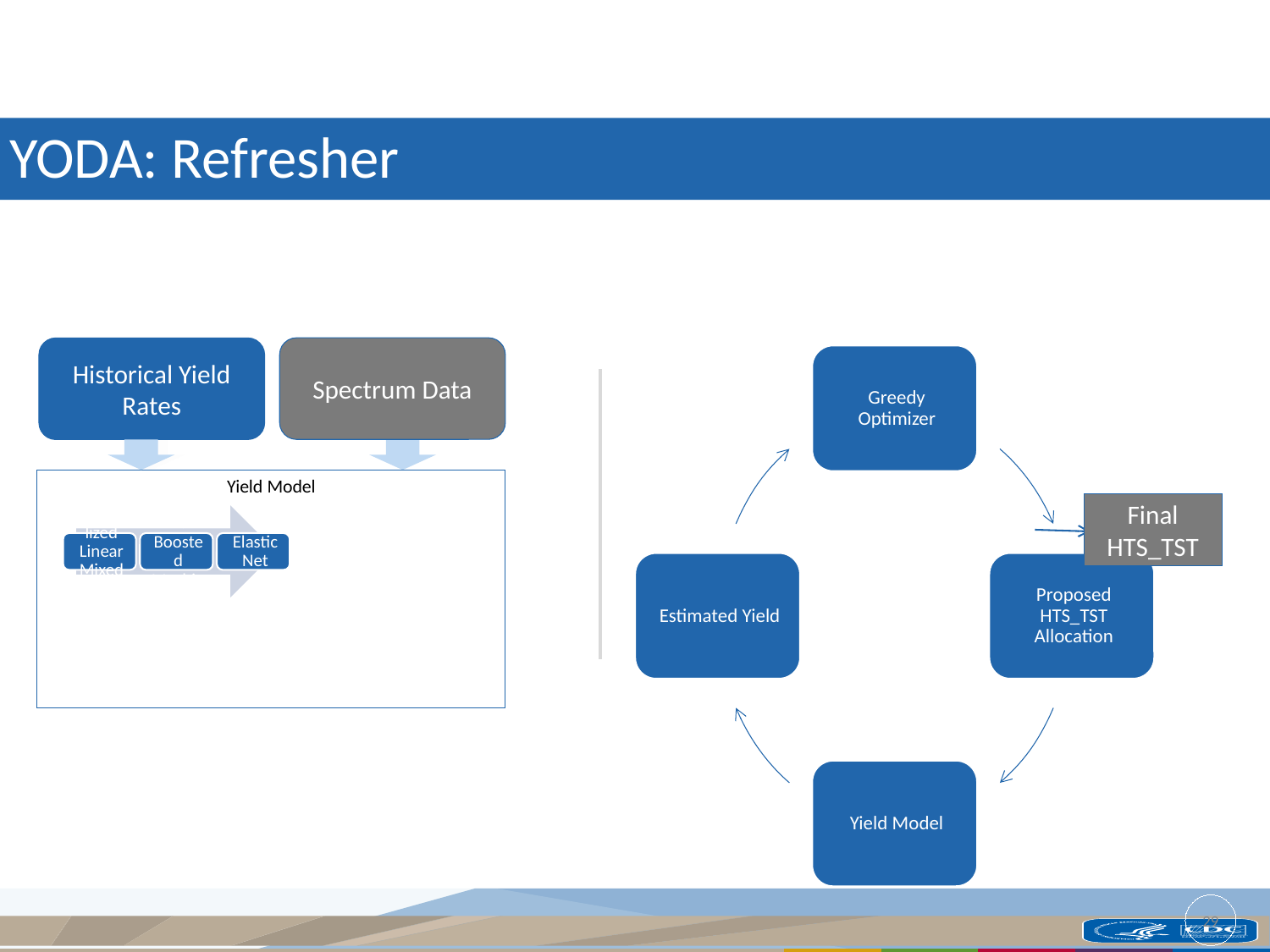

YODA: Refresher
Spectrum Data
Historical Yield Rates

Yield Model
Generalized Linear Mixed Model
Gradient Boosted Machine
Elastic Net
Greedy Optimizer
Proposed HTS_TST Allocation
Yield Model
Estimated Yield
Final
HTS_TST

29